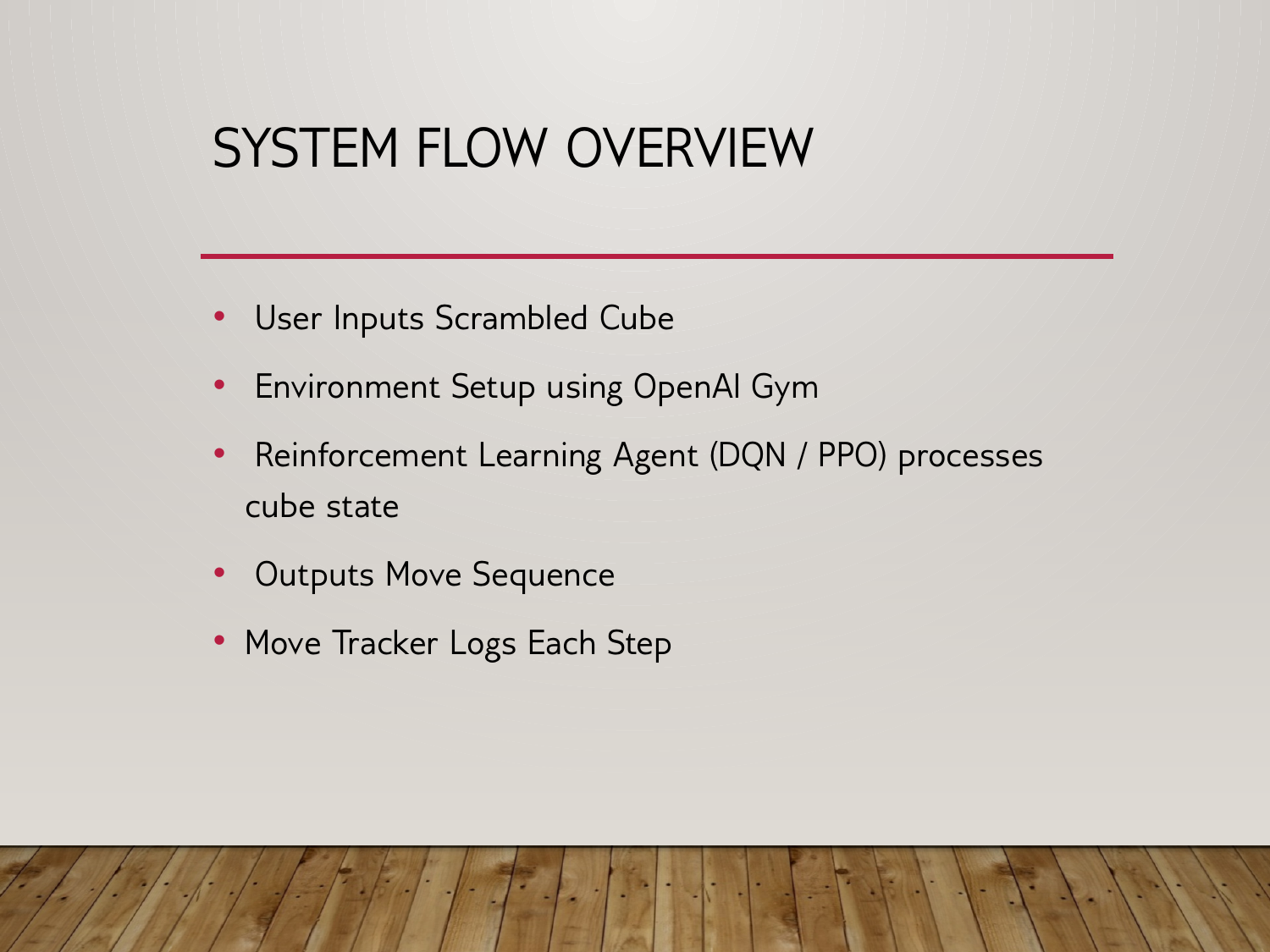

# System Flow Overview
 User Inputs Scrambled Cube
 Environment Setup using OpenAI Gym
 Reinforcement Learning Agent (DQN / PPO) processes cube state
 Outputs Move Sequence
Move Tracker Logs Each Step